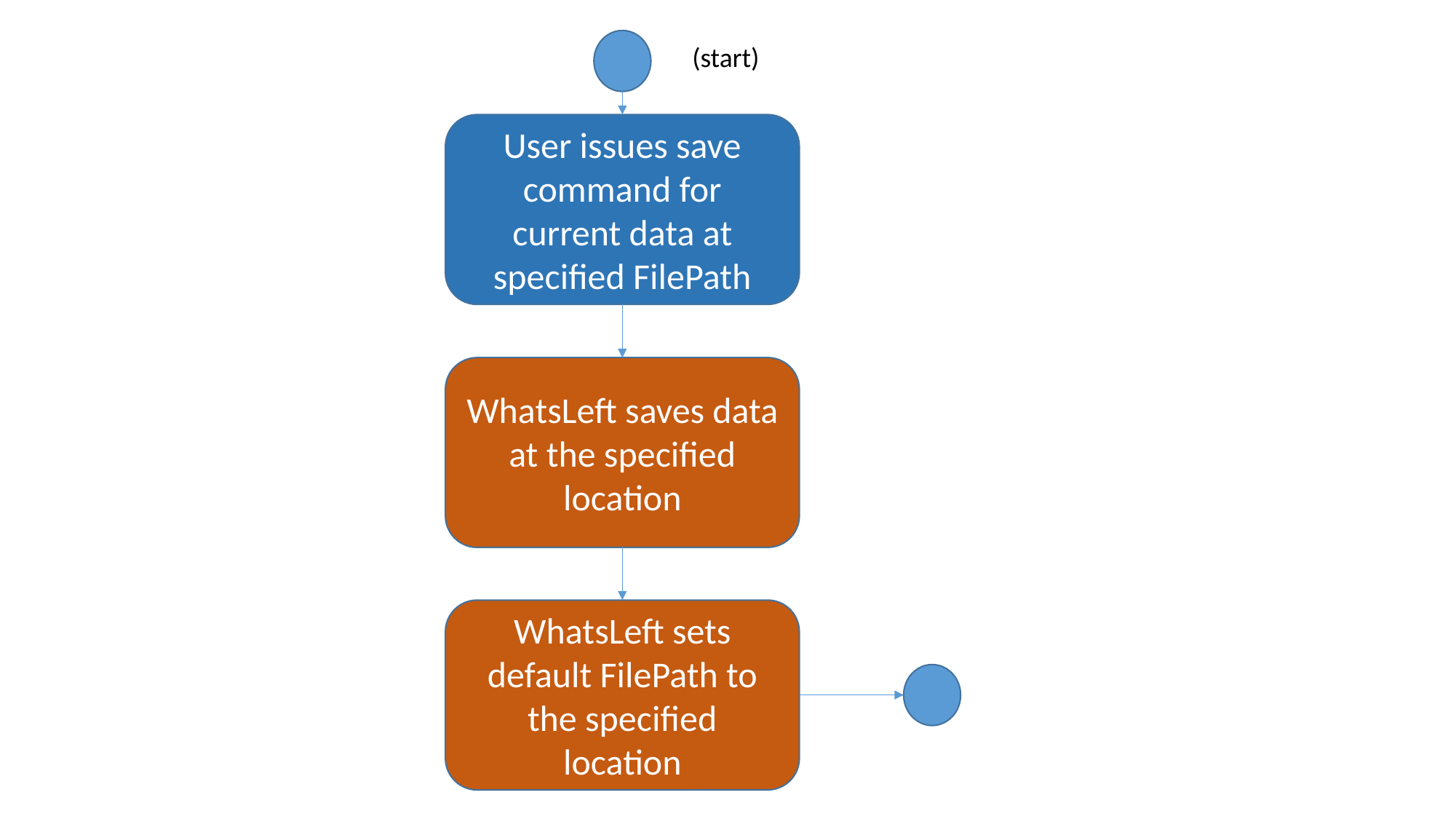

(start)
User issues save command for current data at specified FilePath
WhatsLeft saves data at the specified location
WhatsLeft sets default FilePath to the specified location